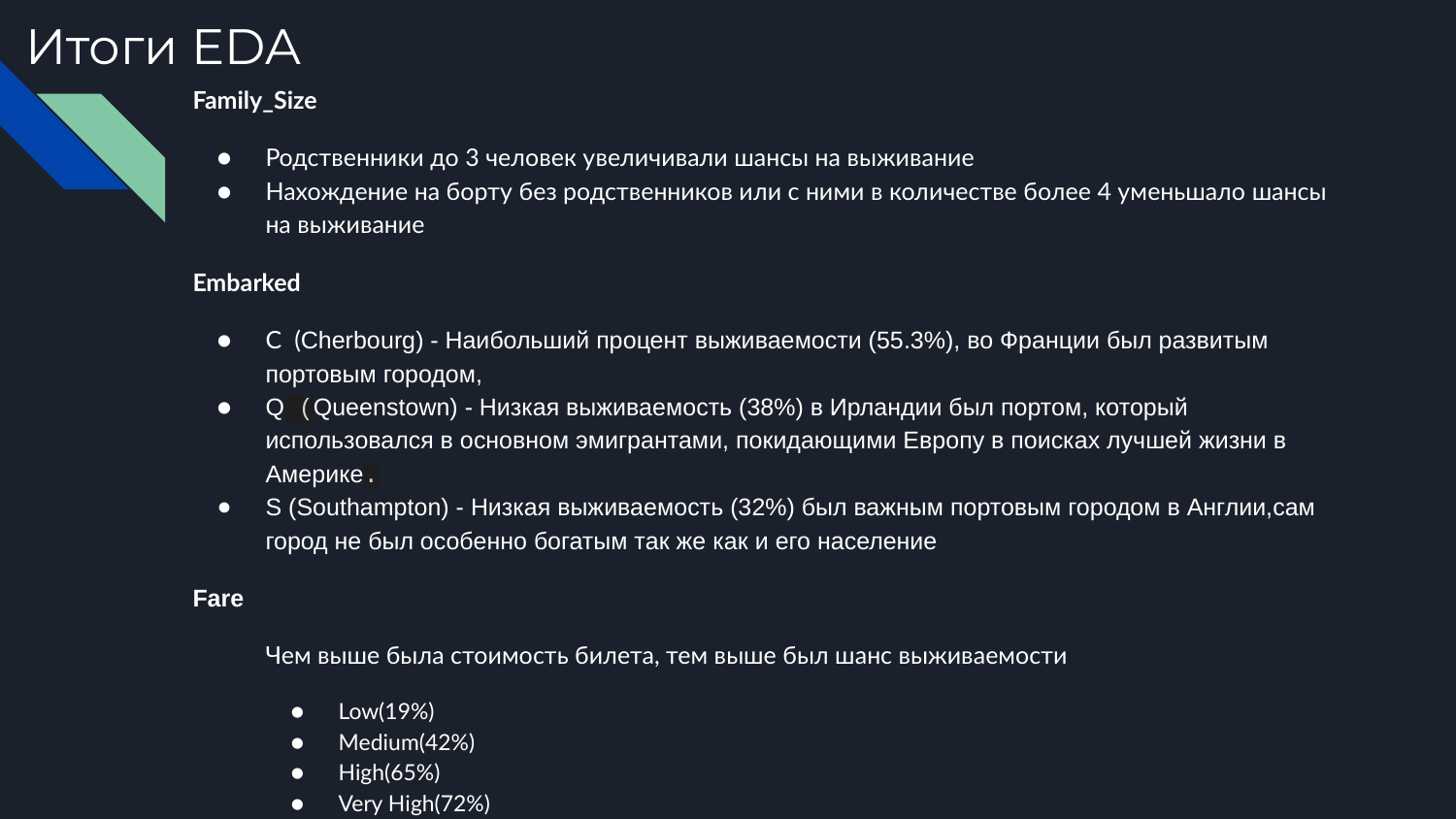

# Итоги EDA

Family_Size
Родственники до 3 человек увеличивали шансы на выживание
Нахождение на борту без родственников или с ними в количестве более 4 уменьшало шансы на выживание
Embarked
С  (Cherbourg) - Наибольший процент выживаемости (55.3%), во Франции был развитым портовым городом,
Q (Queenstown) - Низкая выживаемость (38%) в Ирландии был портом, который использовался в основном эмигрантами, покидающими Европу в поисках лучшей жизни в Америке.
S (Southampton) - Низкая выживаемость (32%) был важным портовым городом в Англии,сам город не был особенно богатым так же как и его население
Fare
Чем выше была стоимость билета, тем выше был шанс выживаемости
Low(19%)
Medium(42%)
High(65%)
Very High(72%)